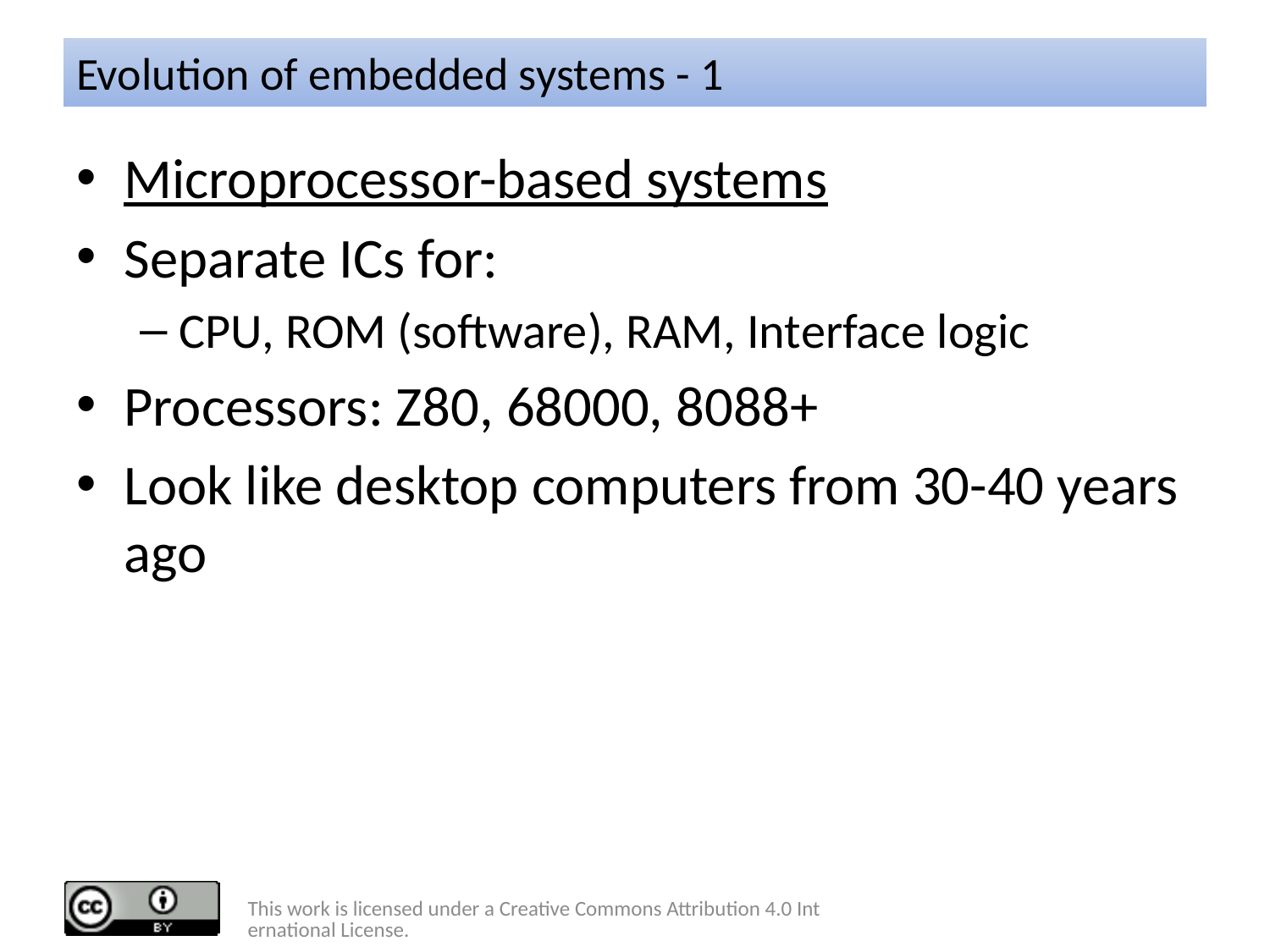

# Evolution of embedded systems - 1
Microprocessor-based systems
Separate ICs for:
CPU, ROM (software), RAM, Interface logic
Processors: Z80, 68000, 8088+
Look like desktop computers from 30-40 years ago

This work is licensed under a Creative Commons Attribution 4.0 International License.